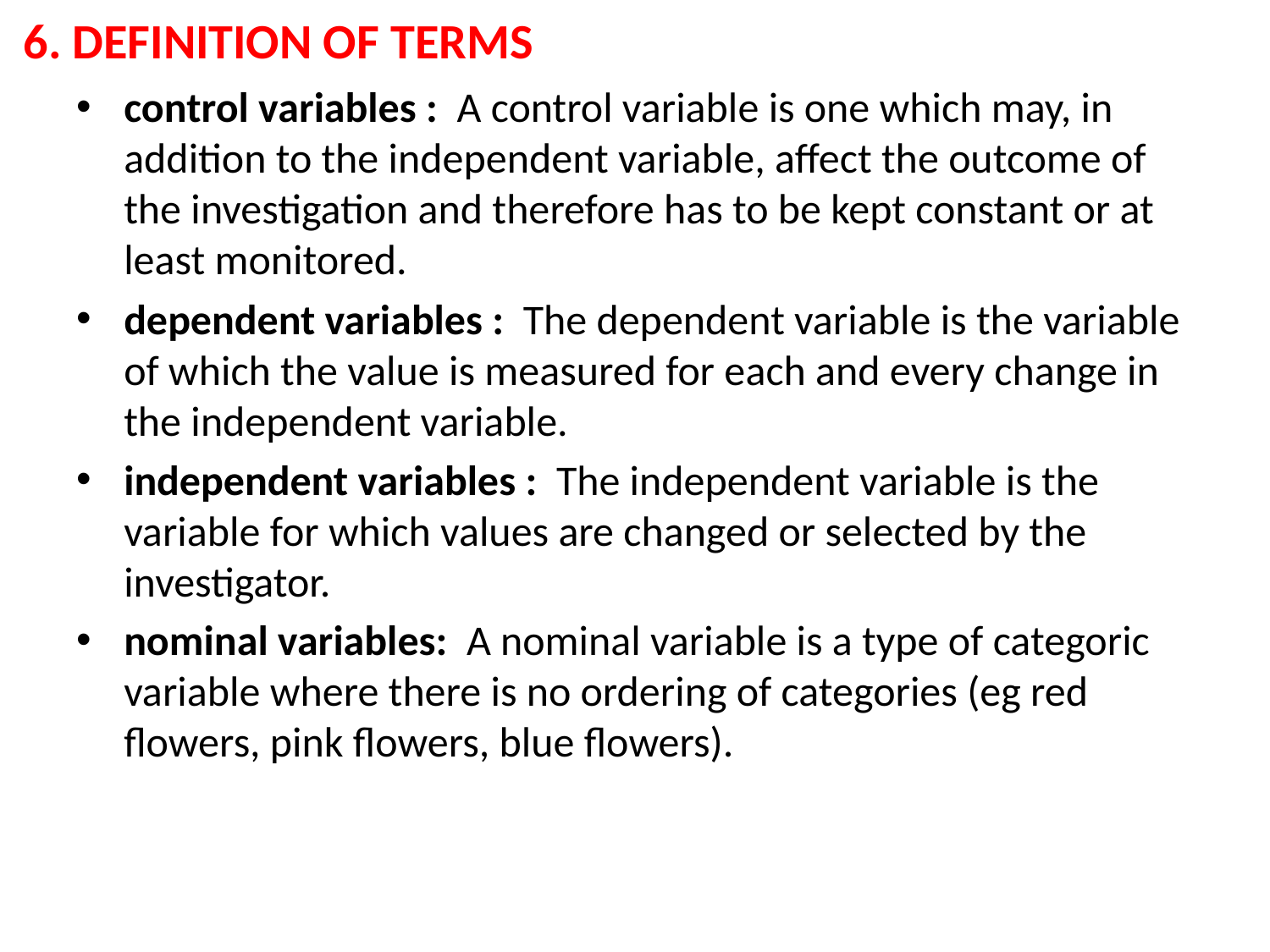

# 6. DEFINITION OF TERMS
control variables :  A control variable is one which may, in addition to the independent variable, affect the outcome of the investigation and therefore has to be kept constant or at least monitored.
dependent variables :  The dependent variable is the variable of which the value is measured for each and every change in the independent variable.
independent variables :  The independent variable is the variable for which values are changed or selected by the investigator.
nominal variables:  A nominal variable is a type of categoric variable where there is no ordering of categories (eg red flowers, pink flowers, blue flowers).